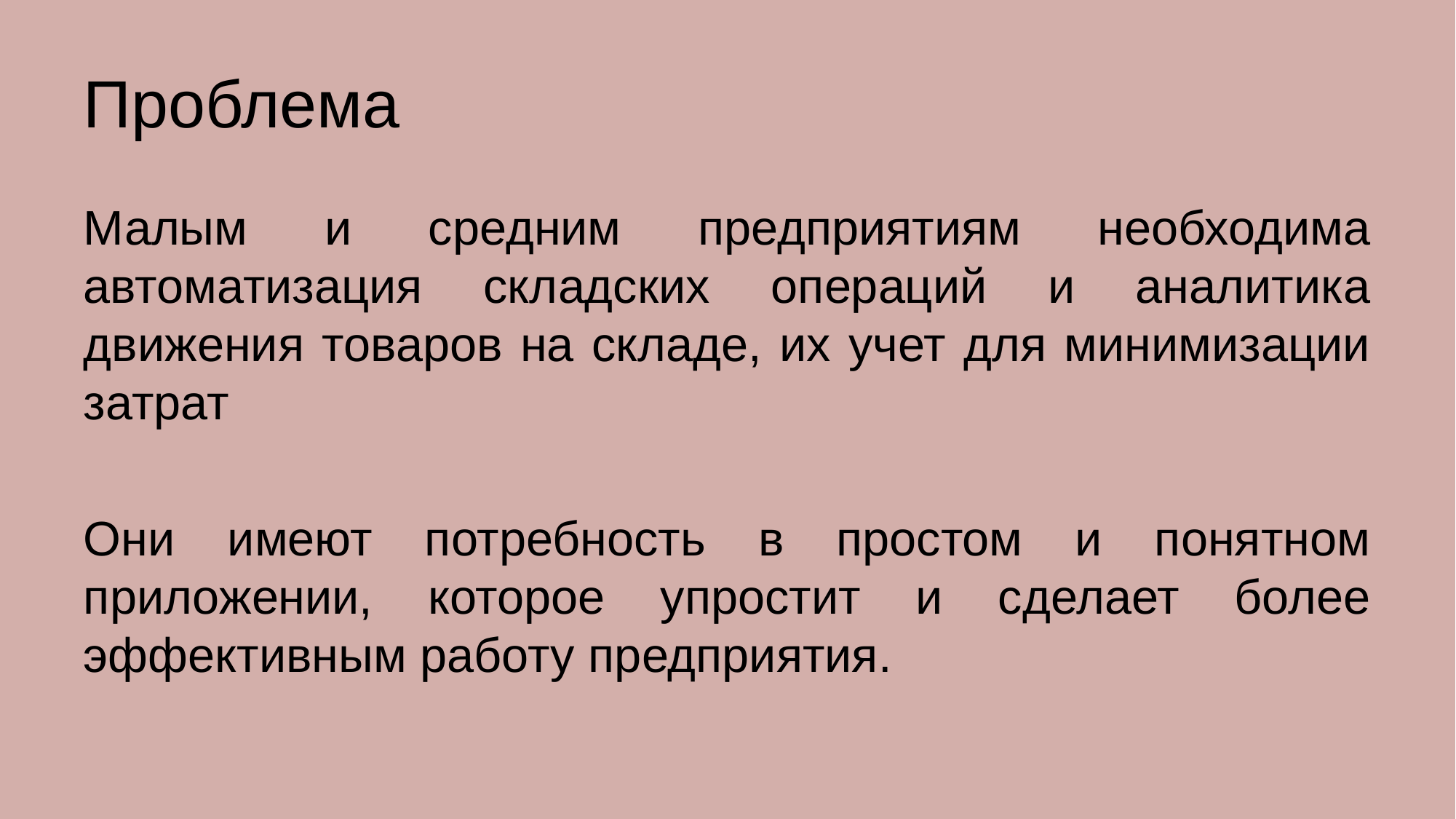

# Проблема
Малым и средним предприятиям необходима автоматизация складских операций и аналитика движения товаров на складе, их учет для минимизации затрат

Они имеют потребность в простом и понятном приложении, которое упростит и сделает более эффективным работу предприятия.